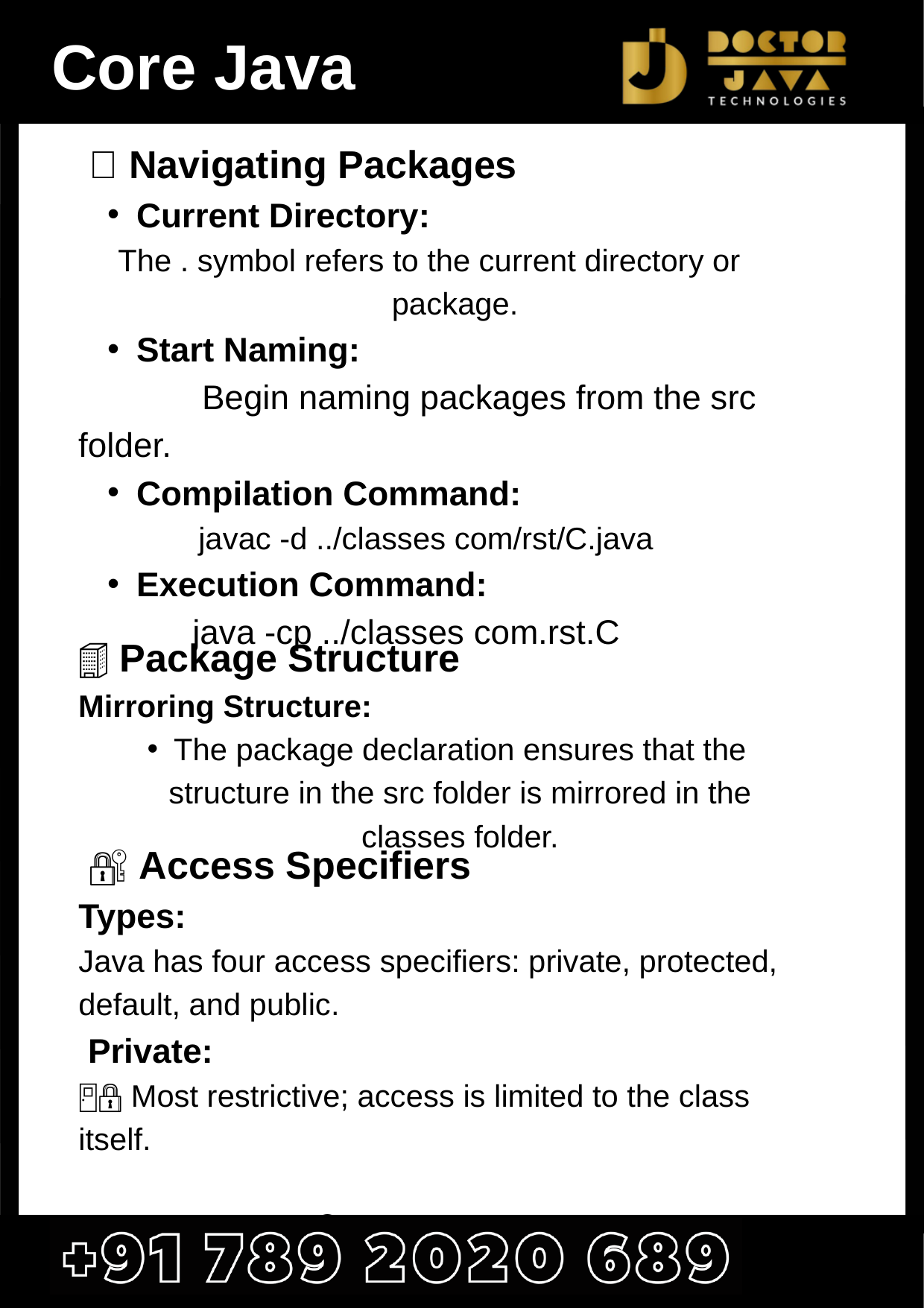

Core Java

 🧭 Navigating Packages
Current Directory:
  The . symbol refers to the current directory or         package.
Start Naming:
             Begin naming packages from the src folder.
Compilation Command:
              javac -d ../classes com/rst/C.java
Execution Command:
            java -cp ../classes com.rst.C
🏢 Package Structure
Mirroring Structure:
The package declaration ensures that the structure in the src folder is mirrored in the classes folder.

 🔐 Access Specifiers
Types:
Java has four access specifiers: private, protected, default, and public.
 Private:
🚪🔒 Most restrictive; access is limited to the class itself.